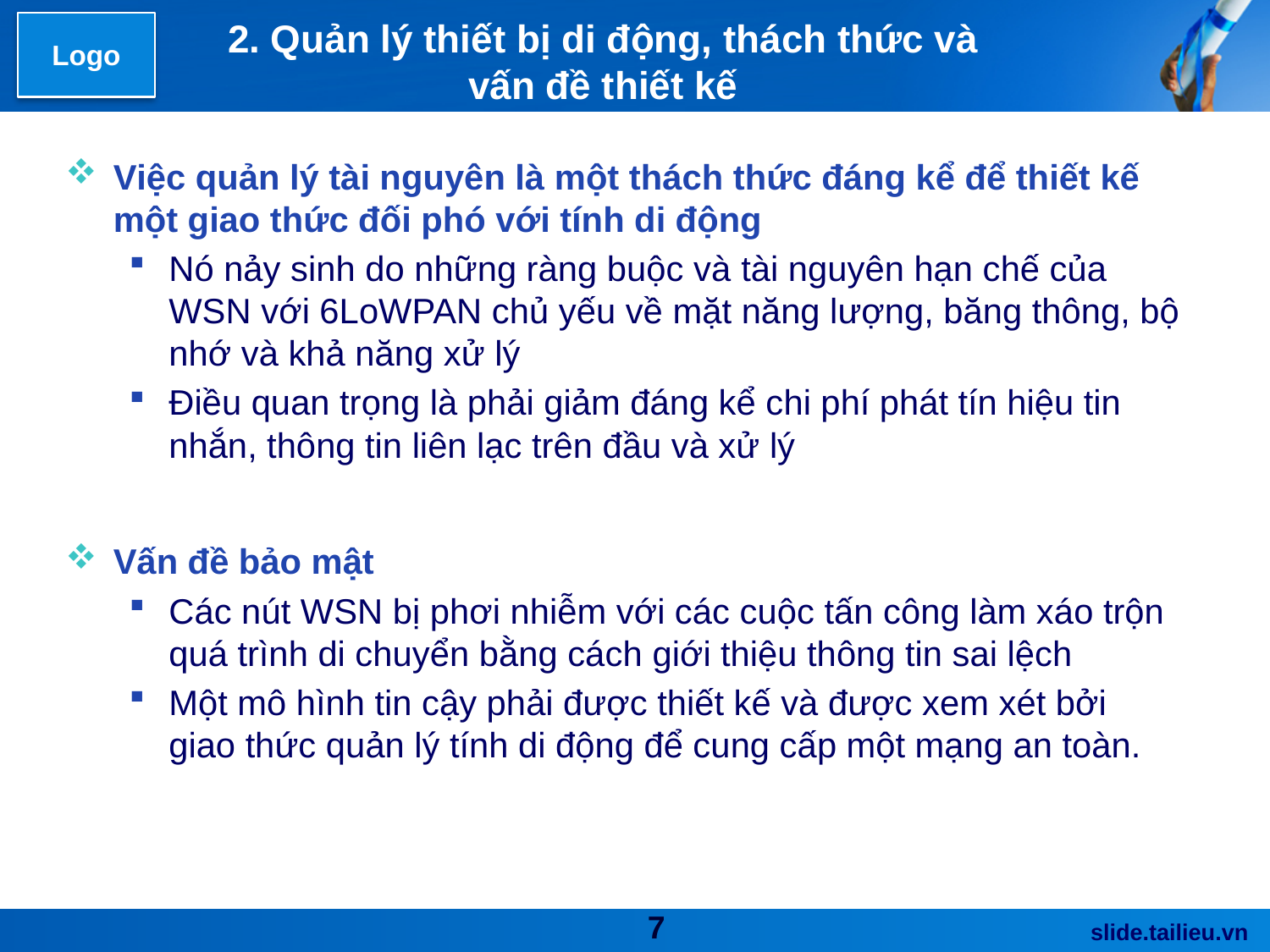

# 2. Quản lý thiết bị di động, thách thức và vấn đề thiết kế
Việc quản lý tài nguyên là một thách thức đáng kể để thiết kế một giao thức đối phó với tính di động
Nó nảy sinh do những ràng buộc và tài nguyên hạn chế của WSN với 6LoWPAN chủ yếu về mặt năng lượng, băng thông, bộ nhớ và khả năng xử lý
Điều quan trọng là phải giảm đáng kể chi phí phát tín hiệu tin nhắn, thông tin liên lạc trên đầu và xử lý

Vấn đề bảo mật
Các nút WSN bị phơi nhiễm với các cuộc tấn công làm xáo trộn quá trình di chuyển bằng cách giới thiệu thông tin sai lệch
Một mô hình tin cậy phải được thiết kế và được xem xét bởi giao thức quản lý tính di động để cung cấp một mạng an toàn.
7